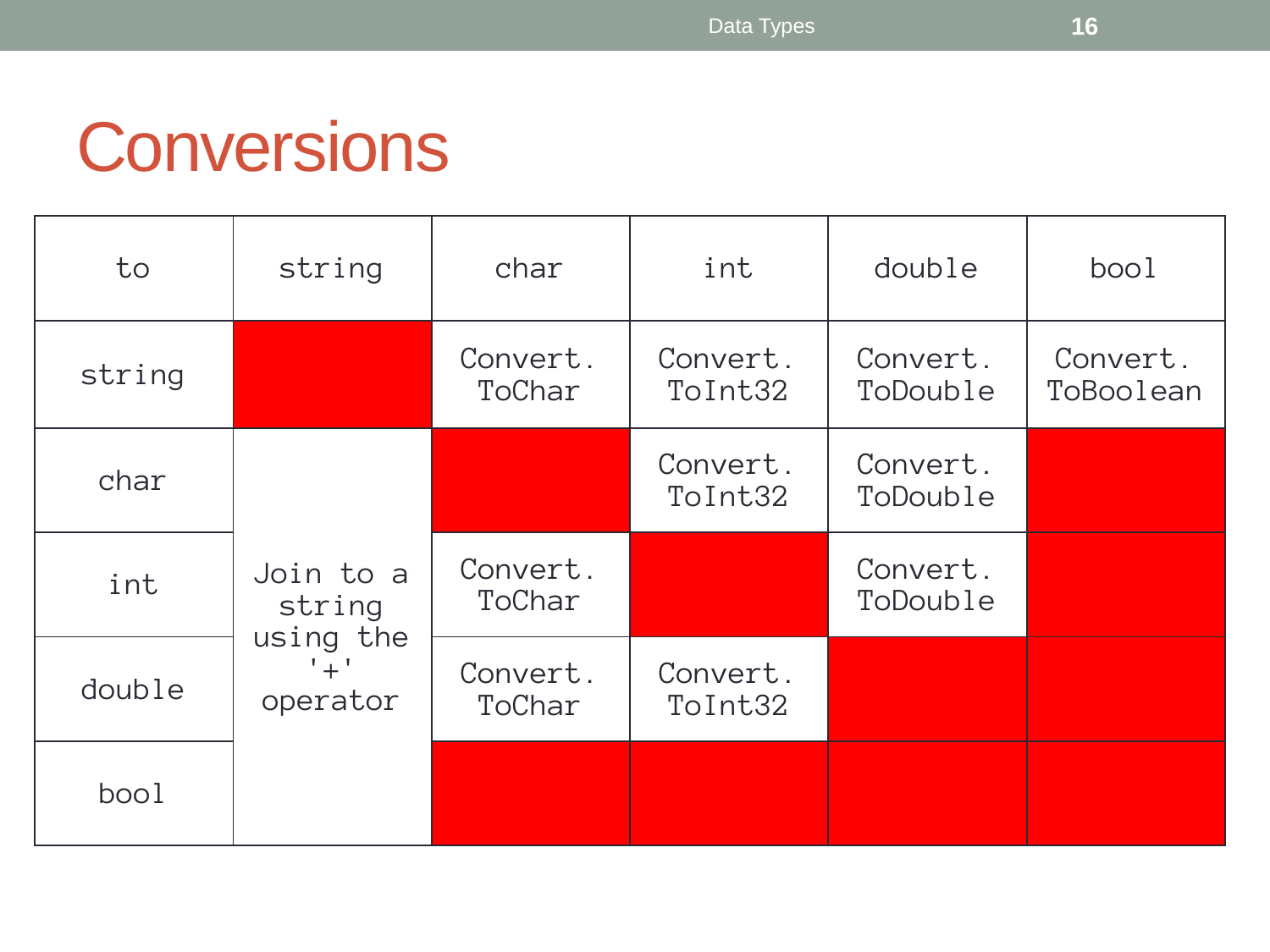

Data Types
16
# Conversions
| to | string | char | int | double | bool |
| --- | --- | --- | --- | --- | --- |
| string |  | Convert. ToChar | Convert. ToInt32 | Convert. ToDouble | Convert. ToBoolean |
| char | Join to a string using the '+' operator |  | Convert. ToInt32 | Convert. ToDouble |  |
| int |  | Convert. ToChar |  | Convert. ToDouble |  |
| double |  | Convert. ToChar | Convert. ToInt32 |  |  |
| bool |  |  |  |  |  |